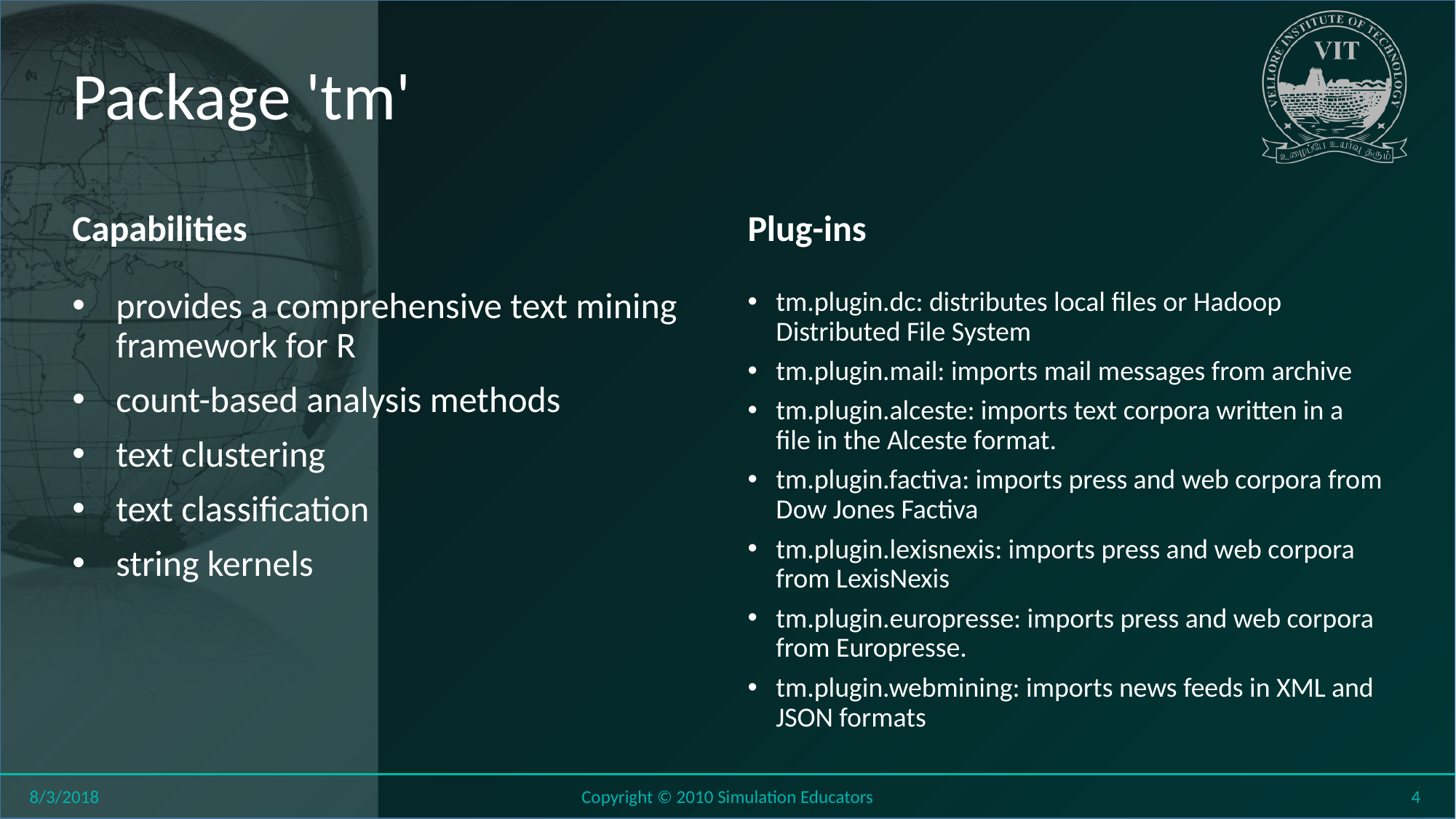

# Package 'tm'
Capabilities
Plug-ins
provides a comprehensive text mining framework for R
count-based analysis methods
text clustering
text classification
string kernels
tm.plugin.dc: distributes local files or Hadoop Distributed File System
tm.plugin.mail: imports mail messages from archive
tm.plugin.alceste: imports text corpora written in a file in the Alceste format.
tm.plugin.factiva: imports press and web corpora from Dow Jones Factiva
tm.plugin.lexisnexis: imports press and web corpora from LexisNexis
tm.plugin.europresse: imports press and web corpora from Europresse.
tm.plugin.webmining: imports news feeds in XML and JSON formats
8/3/2018
Copyright © 2010 Simulation Educators
4